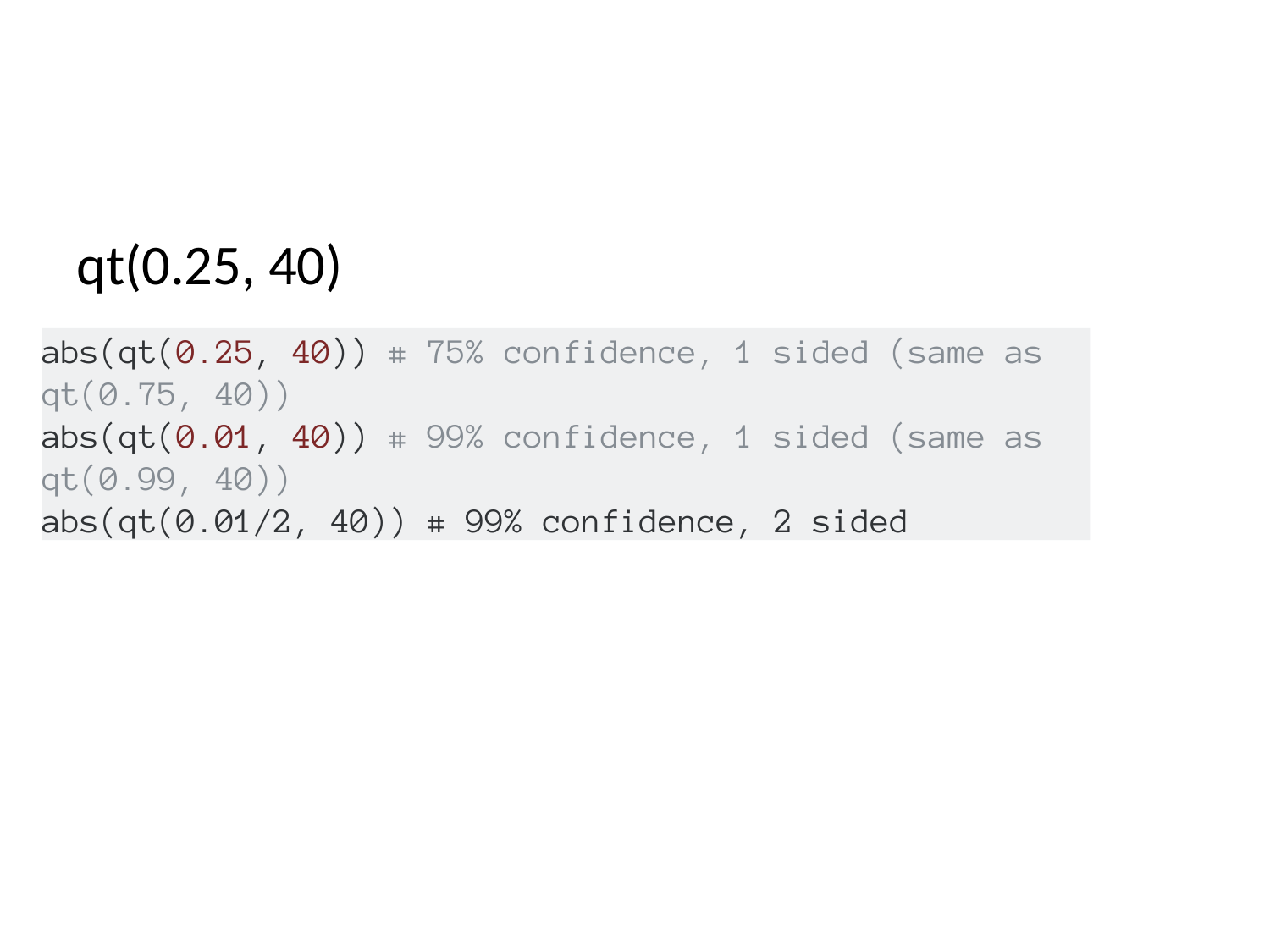

#
qt(0.25, 40)

abs(qt(0.25, 40)) # 75% confidence, 1 sided (same as qt(0.75, 40))
abs(qt(0.01, 40)) # 99% confidence, 1 sided (same as qt(0.99, 40))
abs(qt(0.01/2, 40)) # 99% confidence, 2 sided